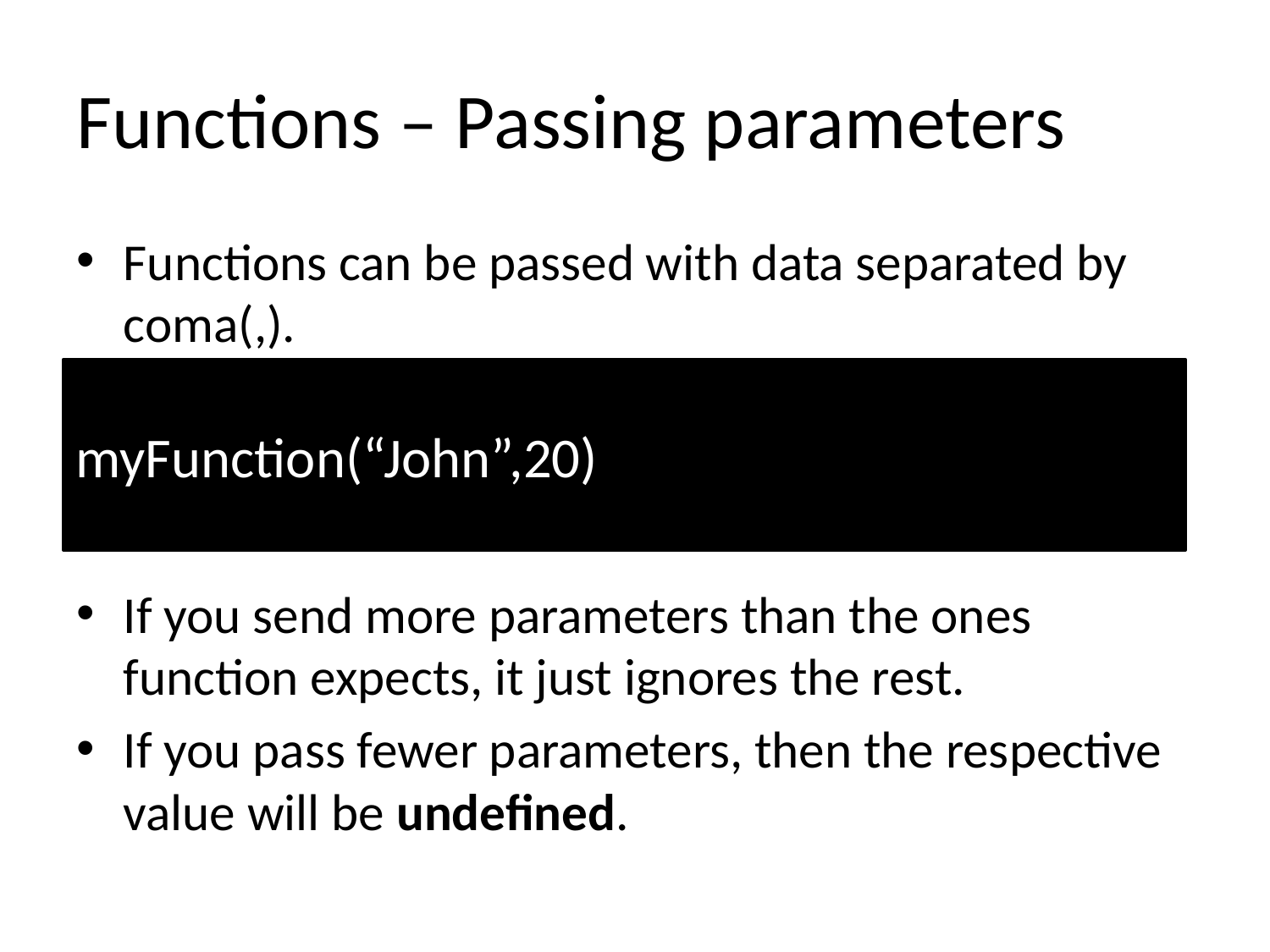

# Functions – Passing parameters
Functions can be passed with data separated by coma(,).

If you send more parameters than the ones function expects, it just ignores the rest.
If you pass fewer parameters, then the respective value will be undefined.

myFunction(“John”,20)